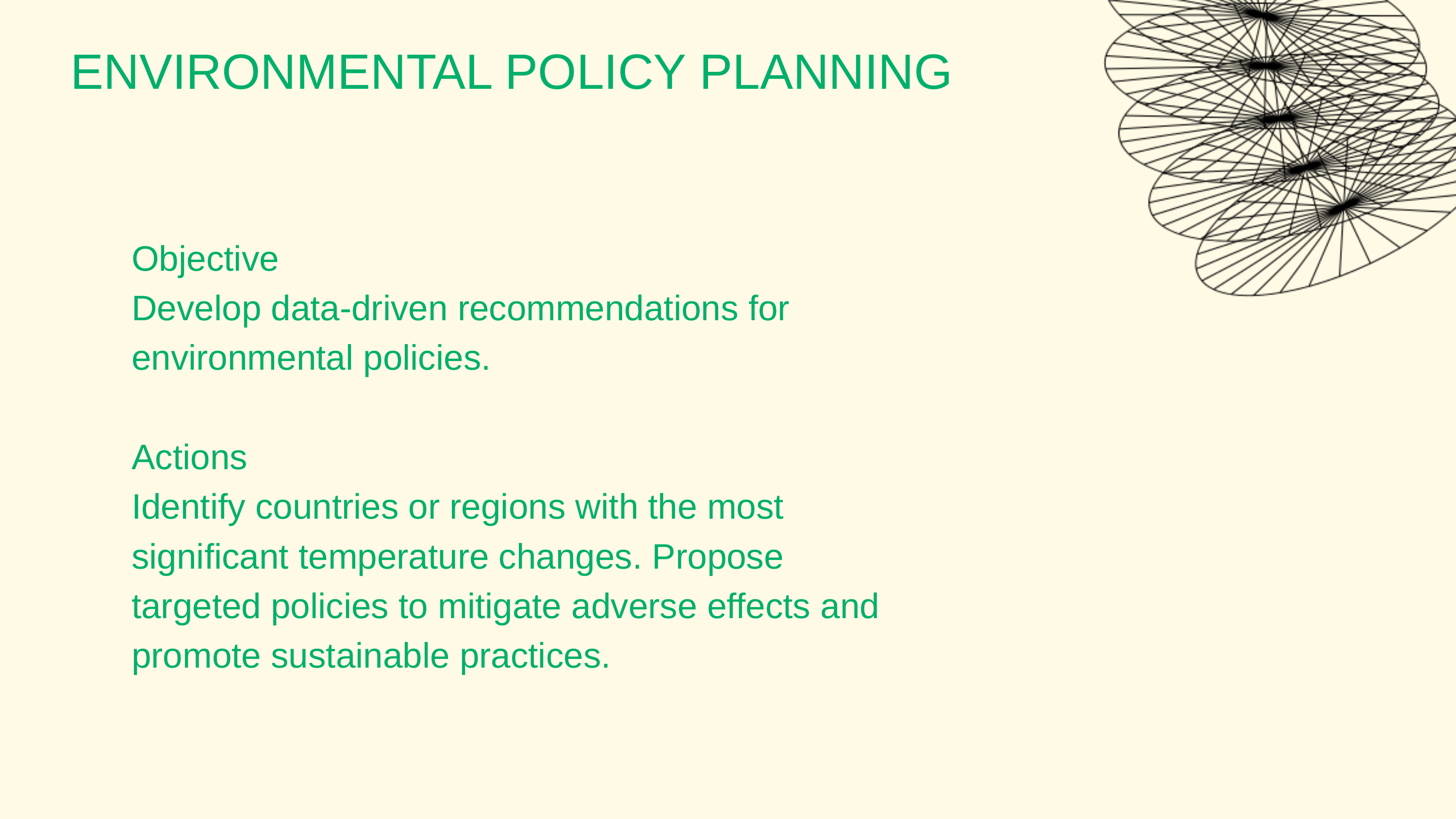

ENVIRONMENTAL POLICY PLANNING
Objective
Develop data-driven recommendations for environmental policies.

Actions
Identify countries or regions with the most significant temperature changes. Propose targeted policies to mitigate adverse effects and promote sustainable practices.